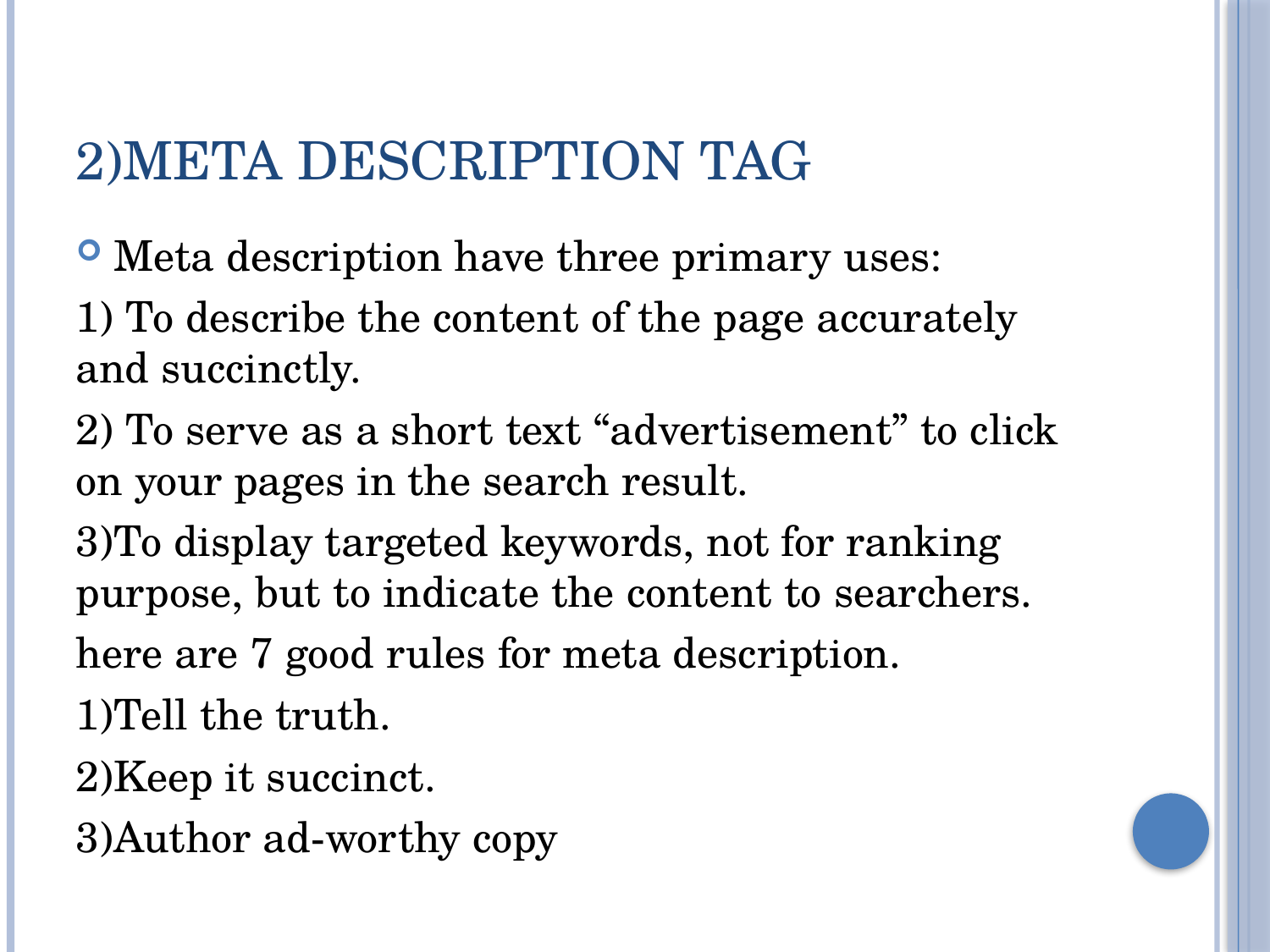

# 2)Meta description tag
Meta description have three primary uses:
1) To describe the content of the page accurately and succinctly.
2) To serve as a short text “advertisement” to click on your pages in the search result.
3)To display targeted keywords, not for ranking purpose, but to indicate the content to searchers.
here are 7 good rules for meta description.
1)Tell the truth.
2)Keep it succinct.
3)Author ad-worthy copy